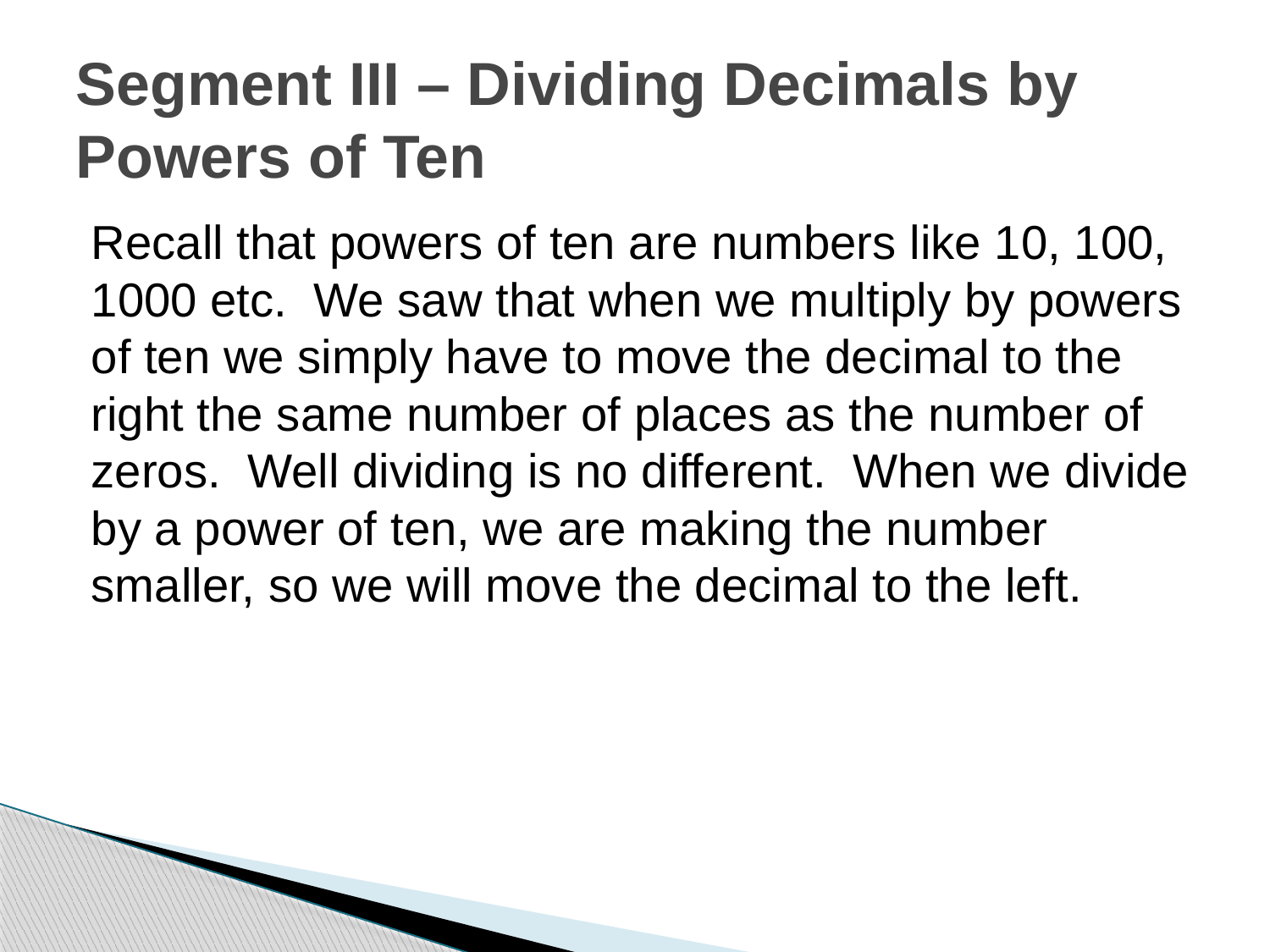

# Segment III – Dividing Decimals by Powers of Ten
Recall that powers of ten are numbers like 10, 100, 1000 etc.  We saw that when we multiply by powers of ten we simply have to move the decimal to the right the same number of places as the number of zeros.  Well dividing is no different.  When we divide by a power of ten, we are making the number smaller, so we will move the decimal to the left.